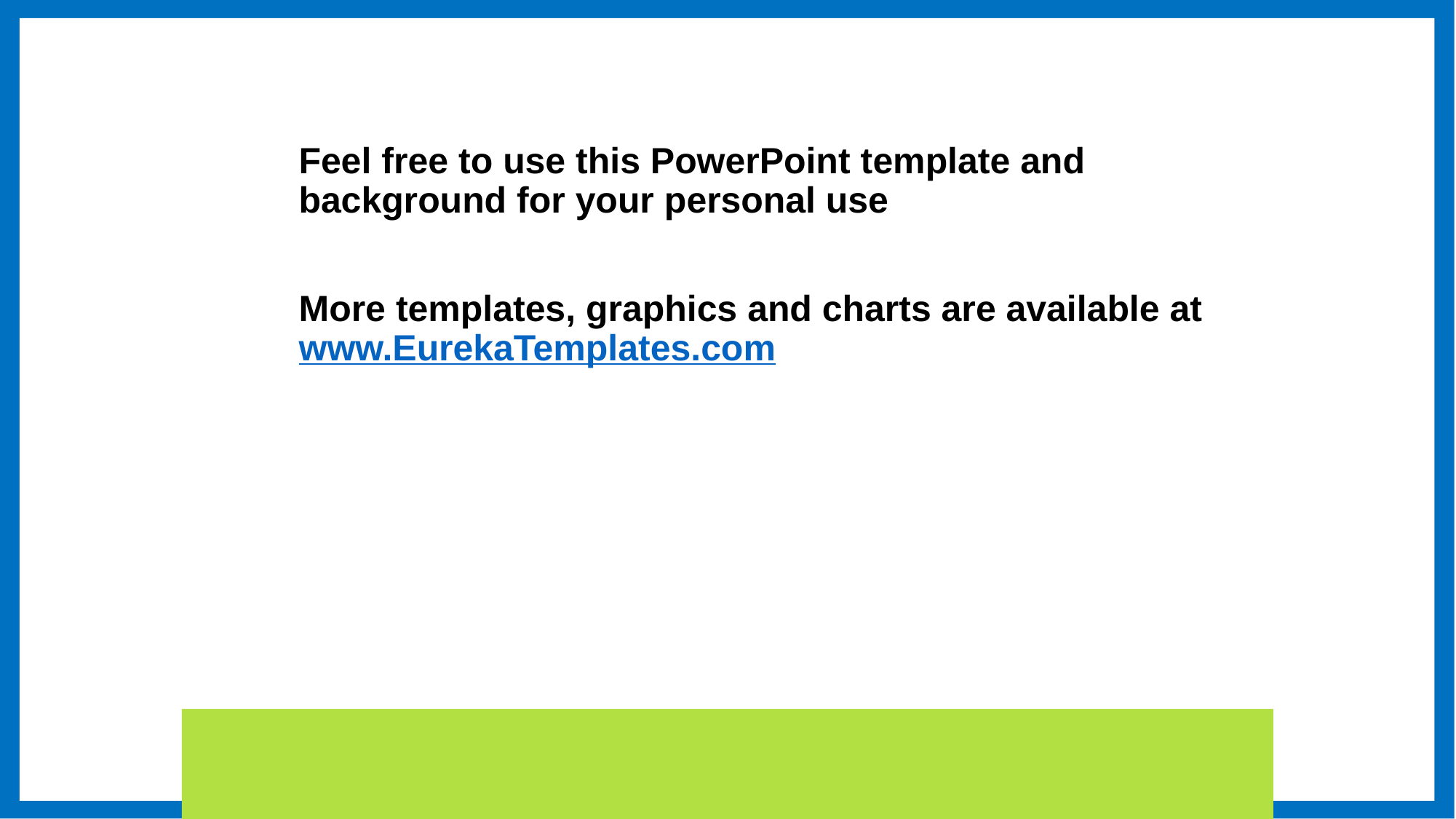

Feel free to use this PowerPoint template and background for your personal use

More templates, graphics and charts are available at www.EurekaTemplates.com